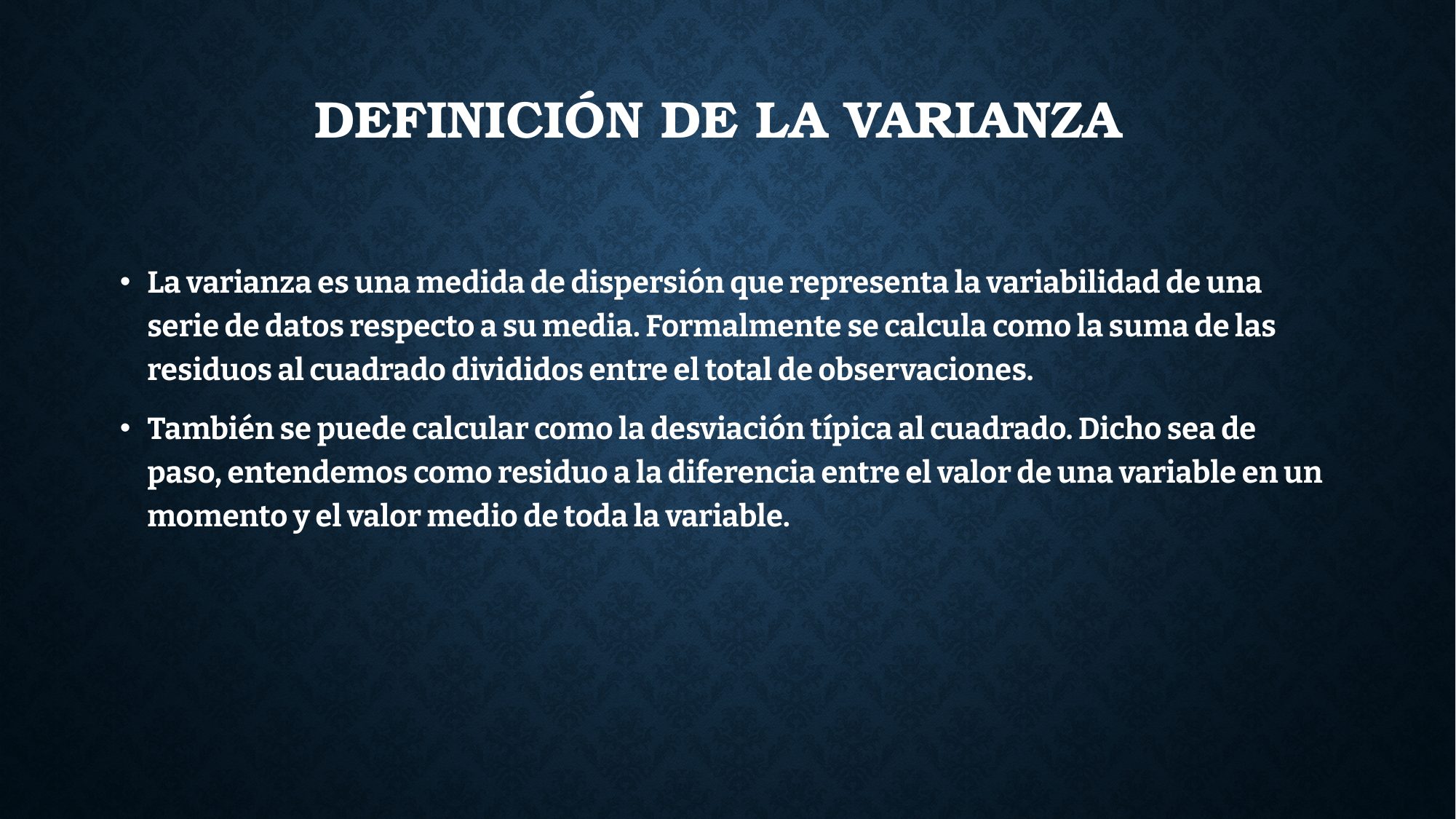

# Definición de La Varianza
La varianza es una medida de dispersión que representa la variabilidad de una serie de datos respecto a su media. Formalmente se calcula como la suma de las residuos al cuadrado divididos entre el total de observaciones.
También se puede calcular como la desviación típica al cuadrado. Dicho sea de paso, entendemos como residuo a la diferencia entre el valor de una variable en un momento y el valor medio de toda la variable.